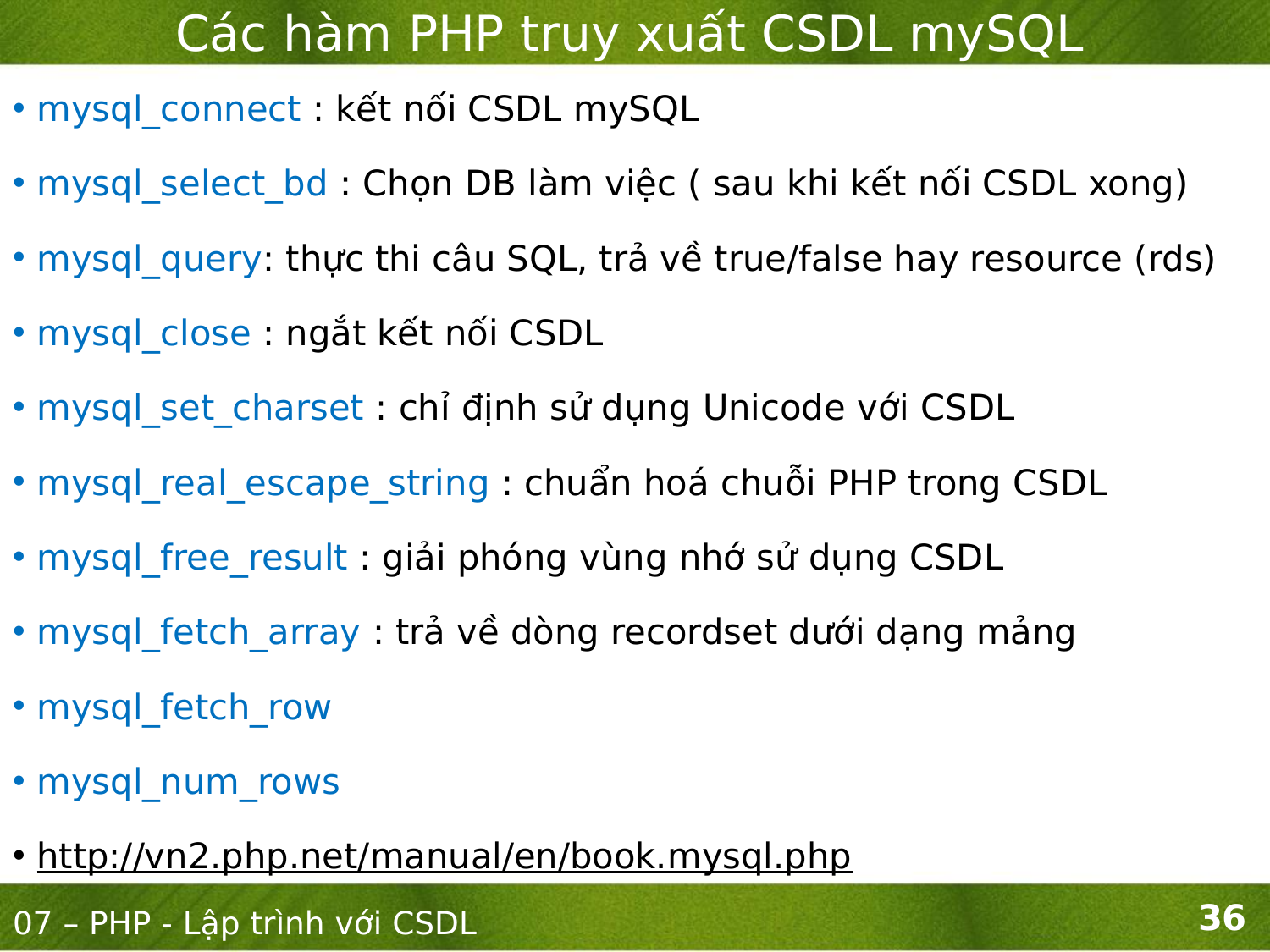

Các hàm PHP truy xuất CSDL mySQL
mysql_connect : kết nối CSDL mySQL
mysql_select_bd : Chọn DB làm việc ( sau khi kết nối CSDL xong)
mysql_query: thực thi câu SQL, trả về true/false hay resource (rds)
mysql_close : ngắt kết nối CSDL
mysql_set_charset : chỉ định sử dụng Unicode với CSDL
mysql_real_escape_string : chuẩn hoá chuỗi PHP trong CSDL
mysql_free_result : giải phóng vùng nhớ sử dụng CSDL
mysql_fetch_array : trả về dòng recordset dưới dạng mảng
mysql_fetch_row
mysql_num_rows
http://vn2.php.net/manual/en/book.mysql.php